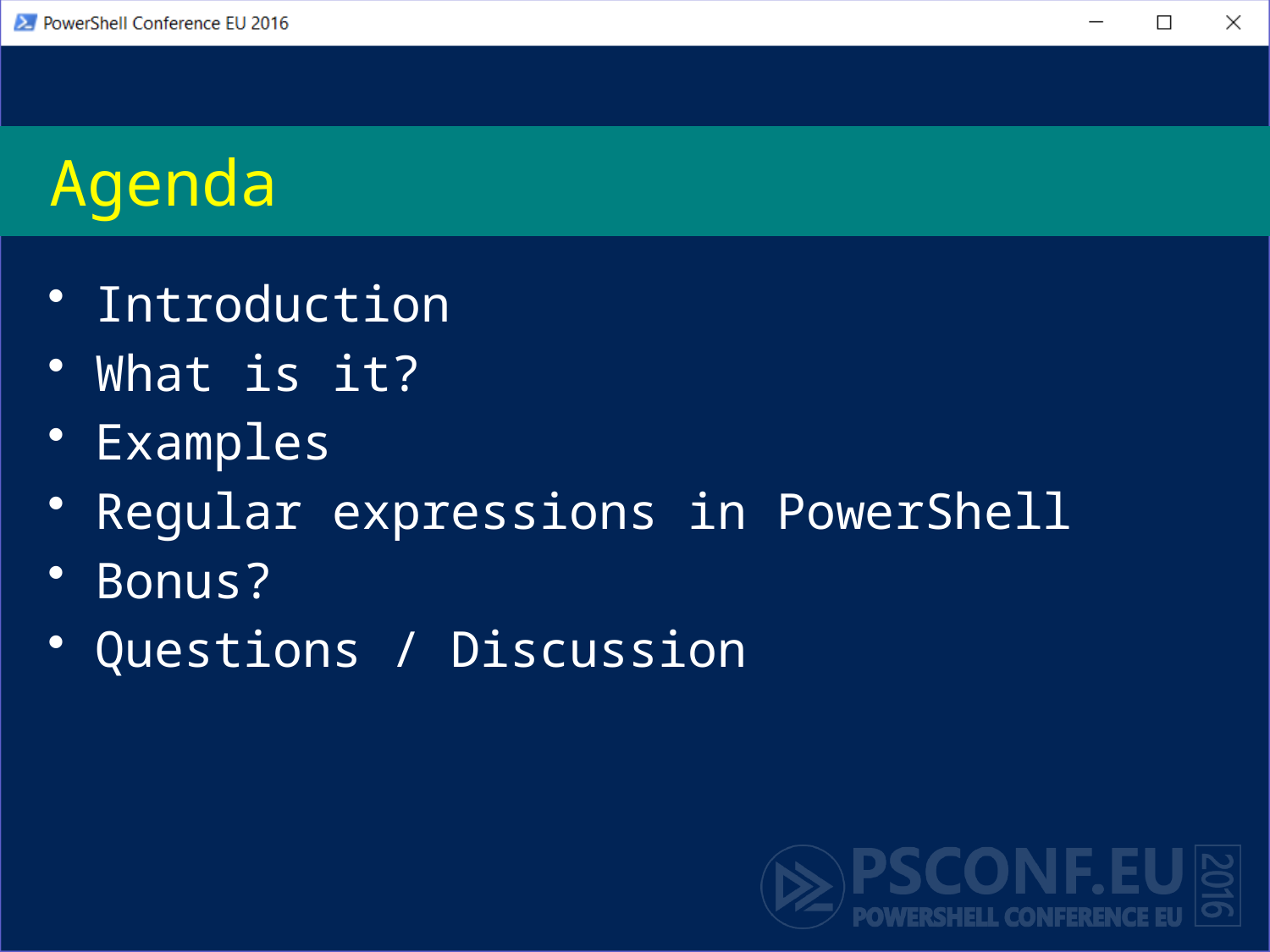

# Agenda
Introduction
What is it?
Examples
Regular expressions in PowerShell
Bonus?
Questions / Discussion